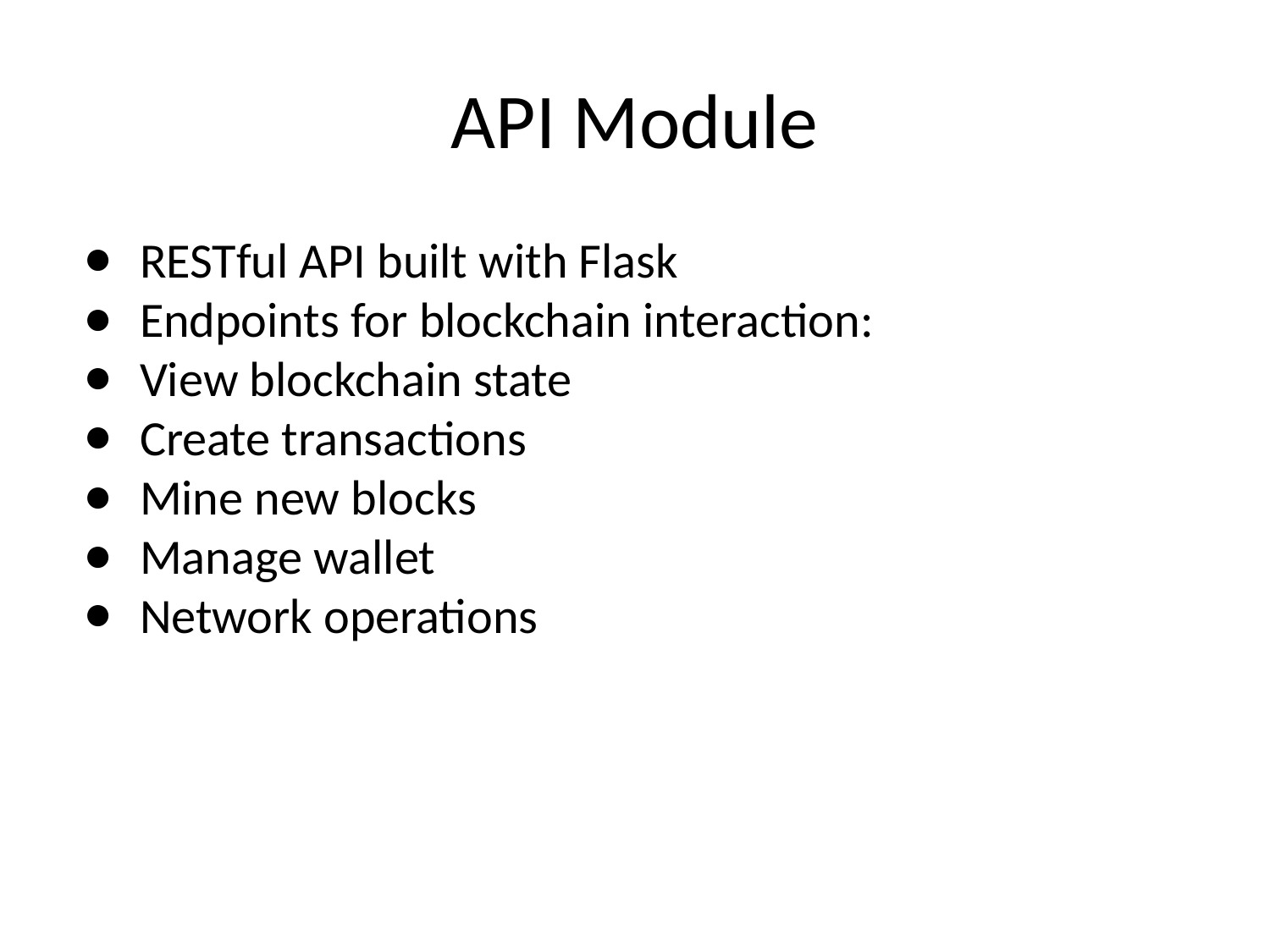

# API Module
RESTful API built with Flask
Endpoints for blockchain interaction:
View blockchain state
Create transactions
Mine new blocks
Manage wallet
Network operations